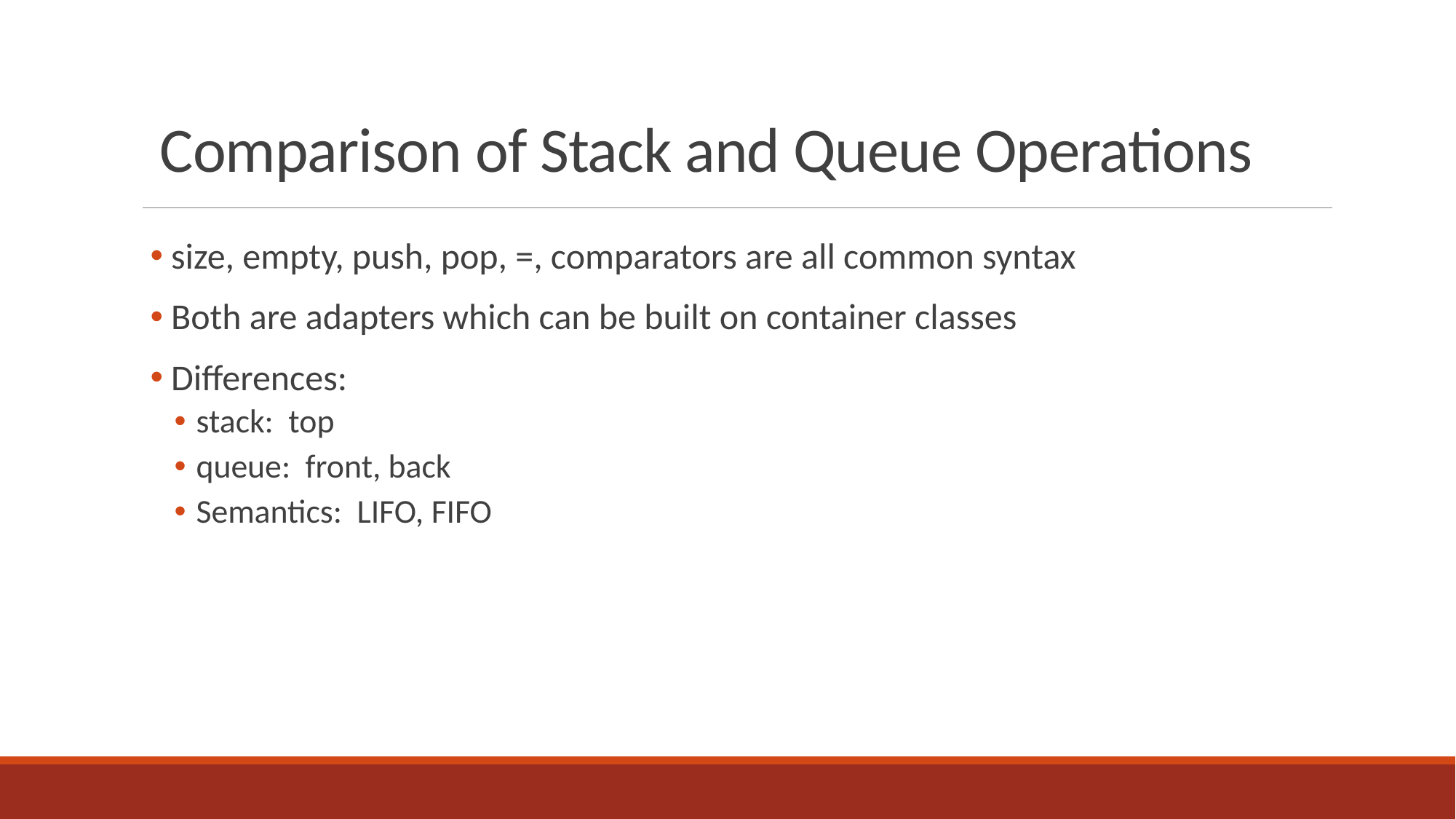

# Comparison of Stack and Queue Operations
 size, empty, push, pop, =, comparators are all common syntax
 Both are adapters which can be built on container classes
 Differences:
stack:  top
queue:  front, back
Semantics:  LIFO, FIFO